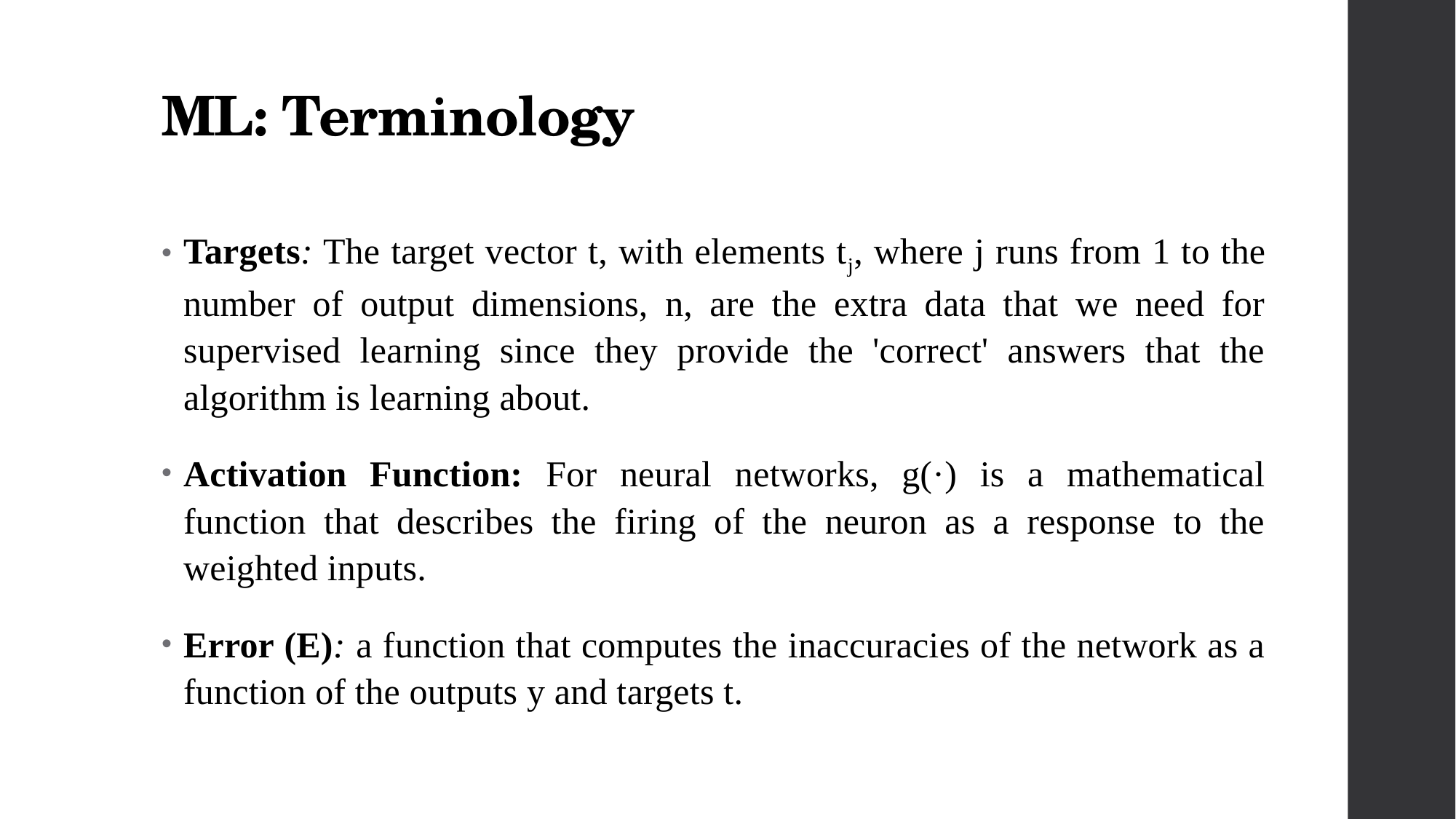

# ML: Terminology
Targets: The target vector t, with elements tj, where j runs from 1 to the number of output dimensions, n, are the extra data that we need for supervised learning since they provide the 'correct' answers that the algorithm is learning about.
Activation Function: For neural networks, g(·) is a mathematical function that describes the firing of the neuron as a response to the weighted inputs.
Error (E): a function that computes the inaccuracies of the network as a function of the outputs y and targets t.

28